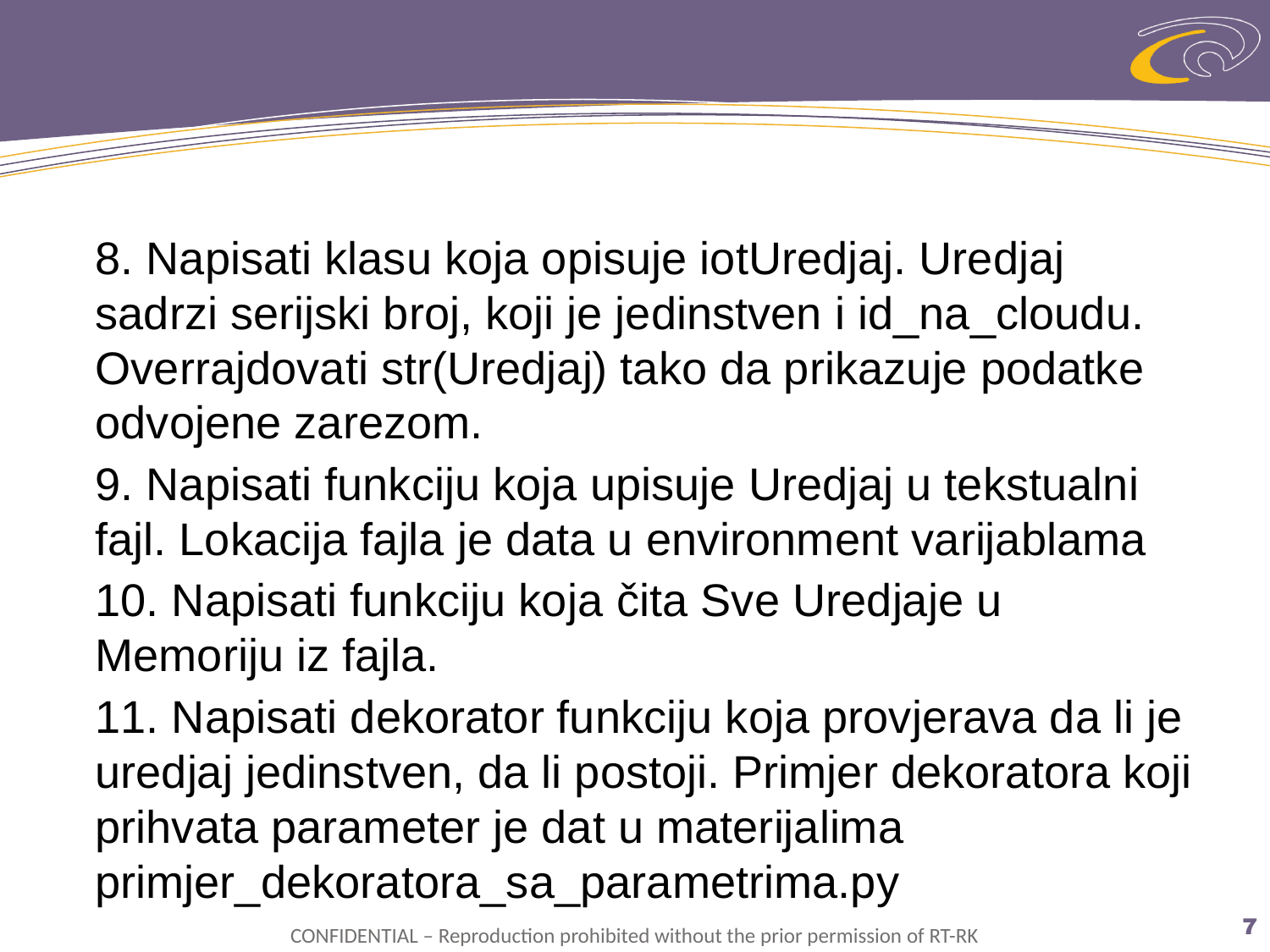

#
8. Napisati klasu koja opisuje iotUredjaj. Uredjaj sadrzi serijski broj, koji je jedinstven i id_na_cloudu. Overrajdovati str(Uredjaj) tako da prikazuje podatke odvojene zarezom.
9. Napisati funkciju koja upisuje Uredjaj u tekstualni fajl. Lokacija fajla je data u environment varijablama
10. Napisati funkciju koja čita Sve Uredjaje u Memoriju iz fajla.
11. Napisati dekorator funkciju koja provjerava da li je uredjaj jedinstven, da li postoji. Primjer dekoratora koji prihvata parameter je dat u materijalima primjer_dekoratora_sa_parametrima.py